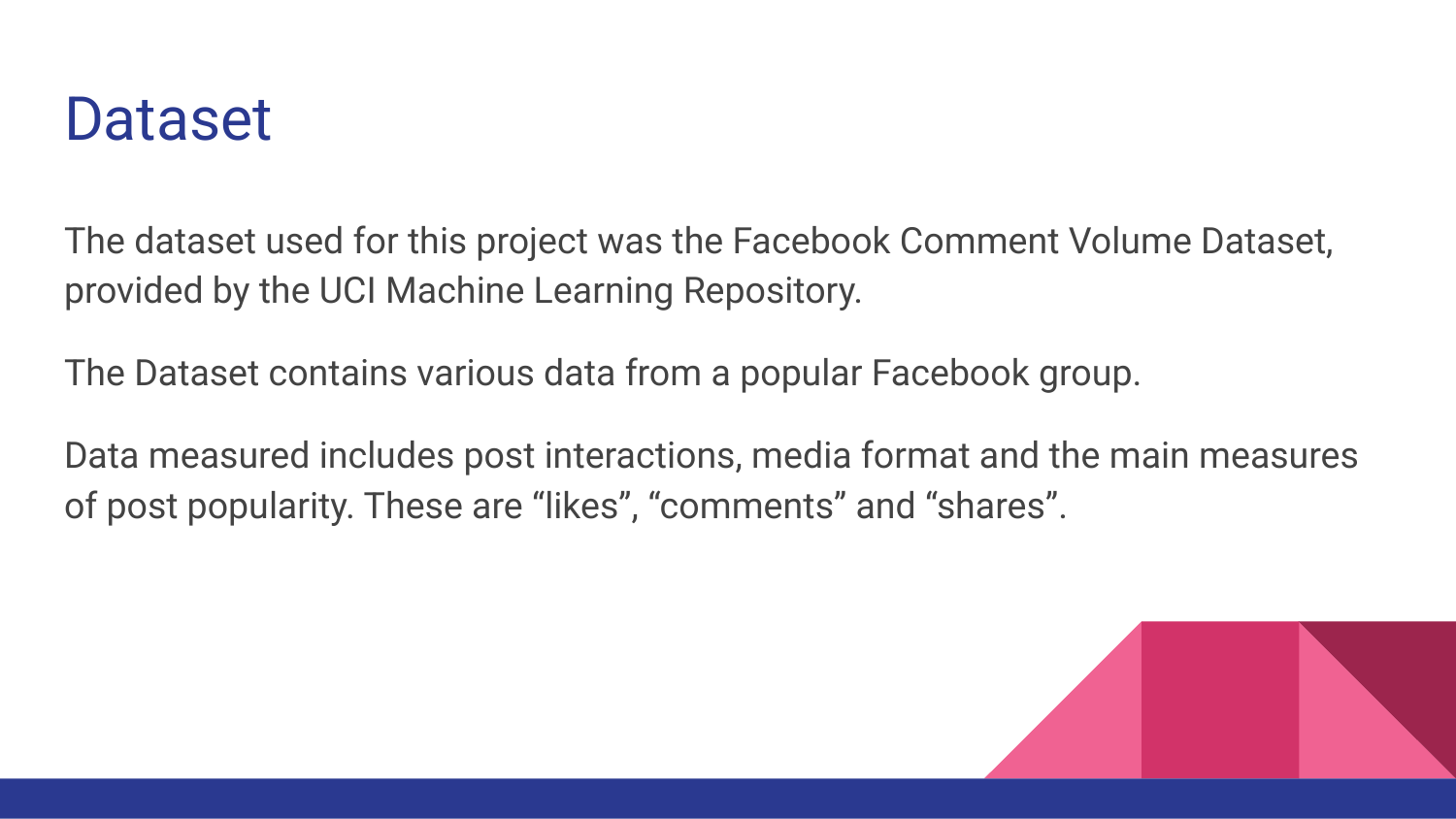

# Dataset
The dataset used for this project was the Facebook Comment Volume Dataset, provided by the UCI Machine Learning Repository.
The Dataset contains various data from a popular Facebook group.
Data measured includes post interactions, media format and the main measures of post popularity. These are “likes”, “comments” and “shares”.